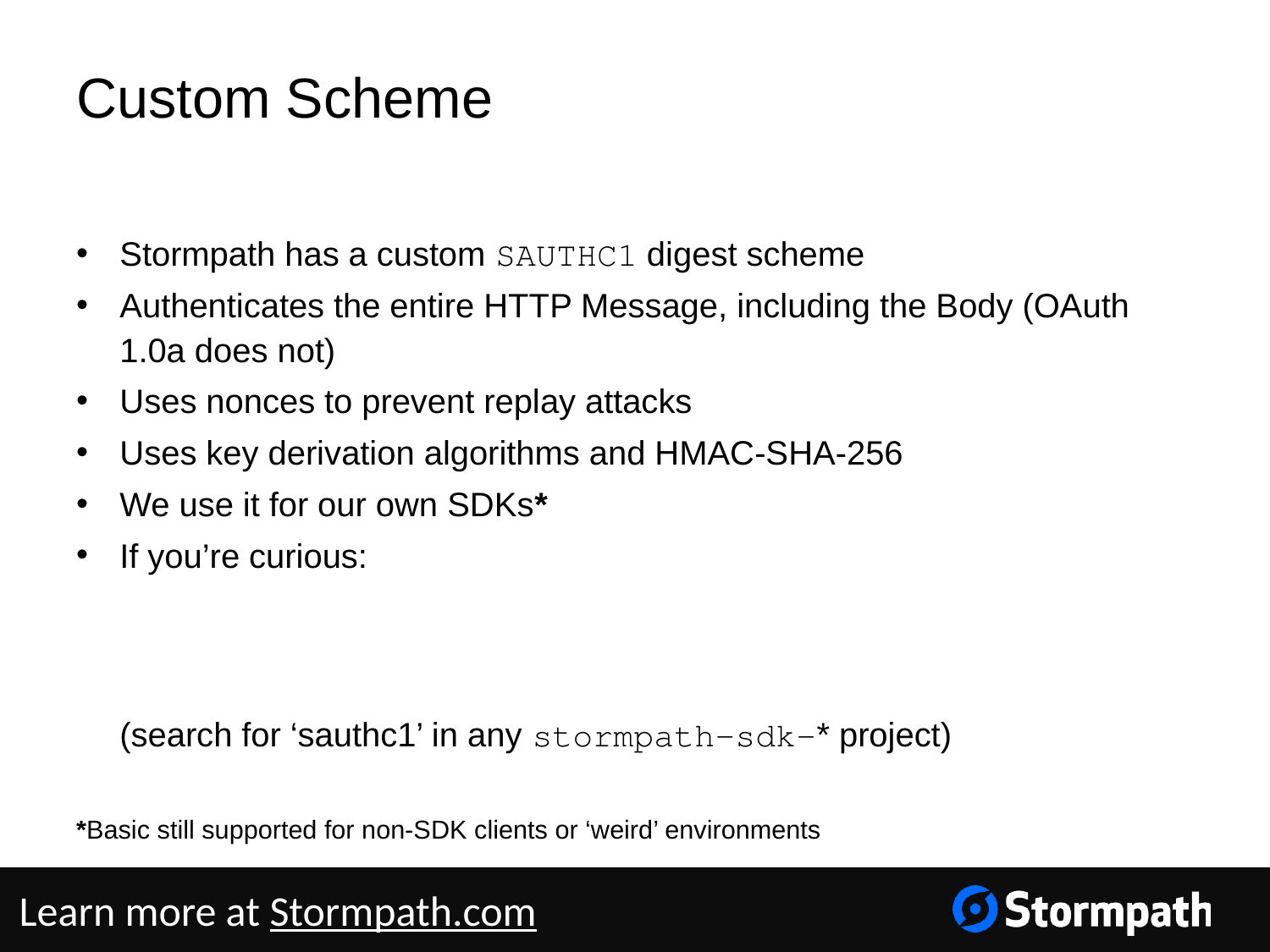

# Custom Scheme
Stormpath has a custom SAUTHC1 digest scheme
Authenticates the entire HTTP Message, including the Body (OAuth 1.0a does not)
Uses nonces to prevent replay attacks
Uses key derivation algorithms and HMAC-SHA-256
We use it for our own SDKs*
If you’re curious:
https://github.com/stormpath
(search for ‘sauthc1’ in any stormpath-sdk-* project)

*Basic still supported for non-SDK clients or ‘weird’ environments
Learn more at Stormpath.com